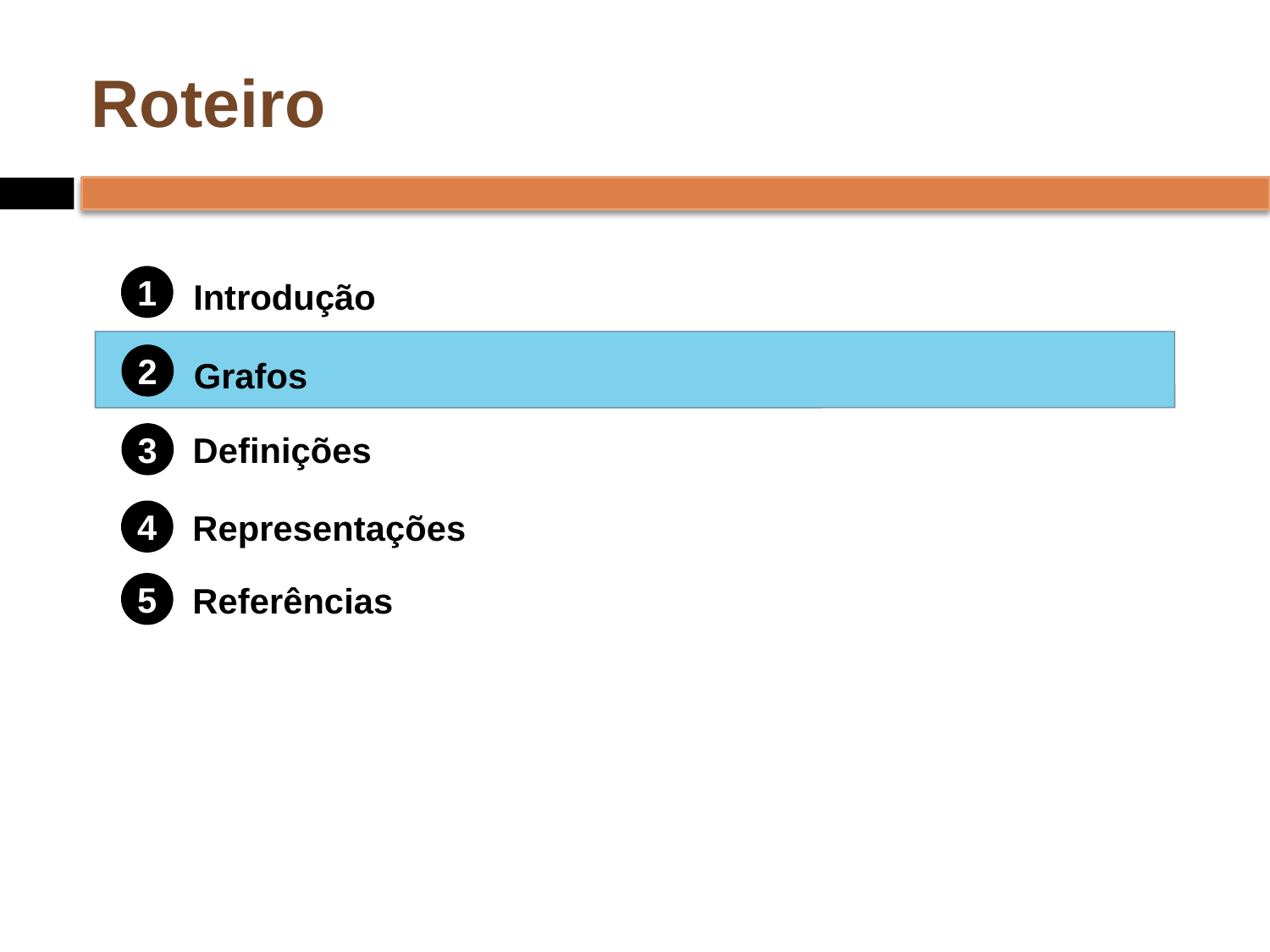

# Roteiro
1

Introdução

2

Grafos
Definições
3

Representações
4

Referências
5

17